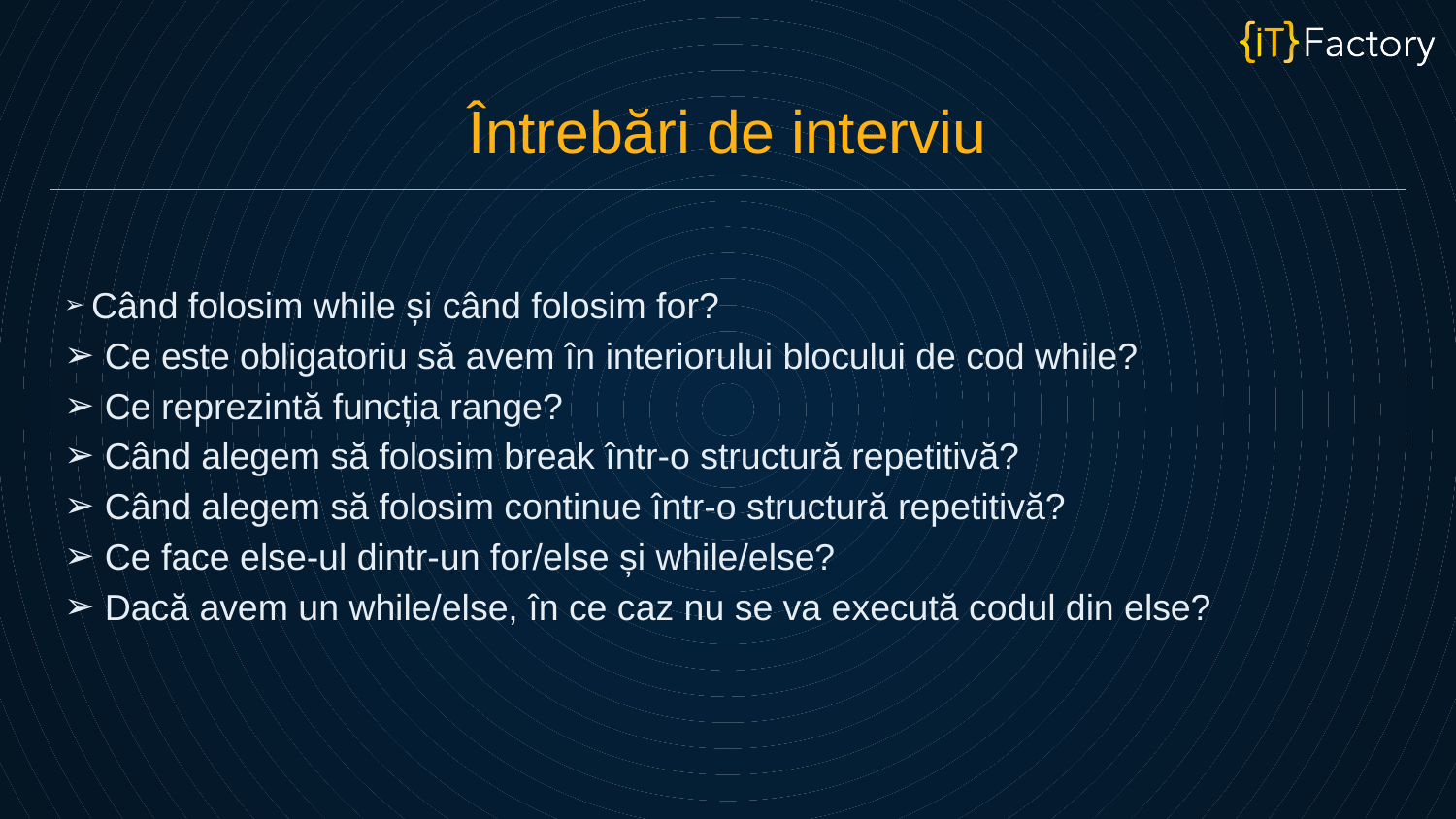

Întrebări de interviu

 Când folosim while și când folosim for?
 Ce este obligatoriu să avem în interiorului blocului de cod while?
 Ce reprezintă funcția range?
 Când alegem să folosim break într-o structură repetitivă?
 Când alegem să folosim continue într-o structură repetitivă?
 Ce face else-ul dintr-un for/else și while/else?
 Dacă avem un while/else, în ce caz nu se va execută codul din else?